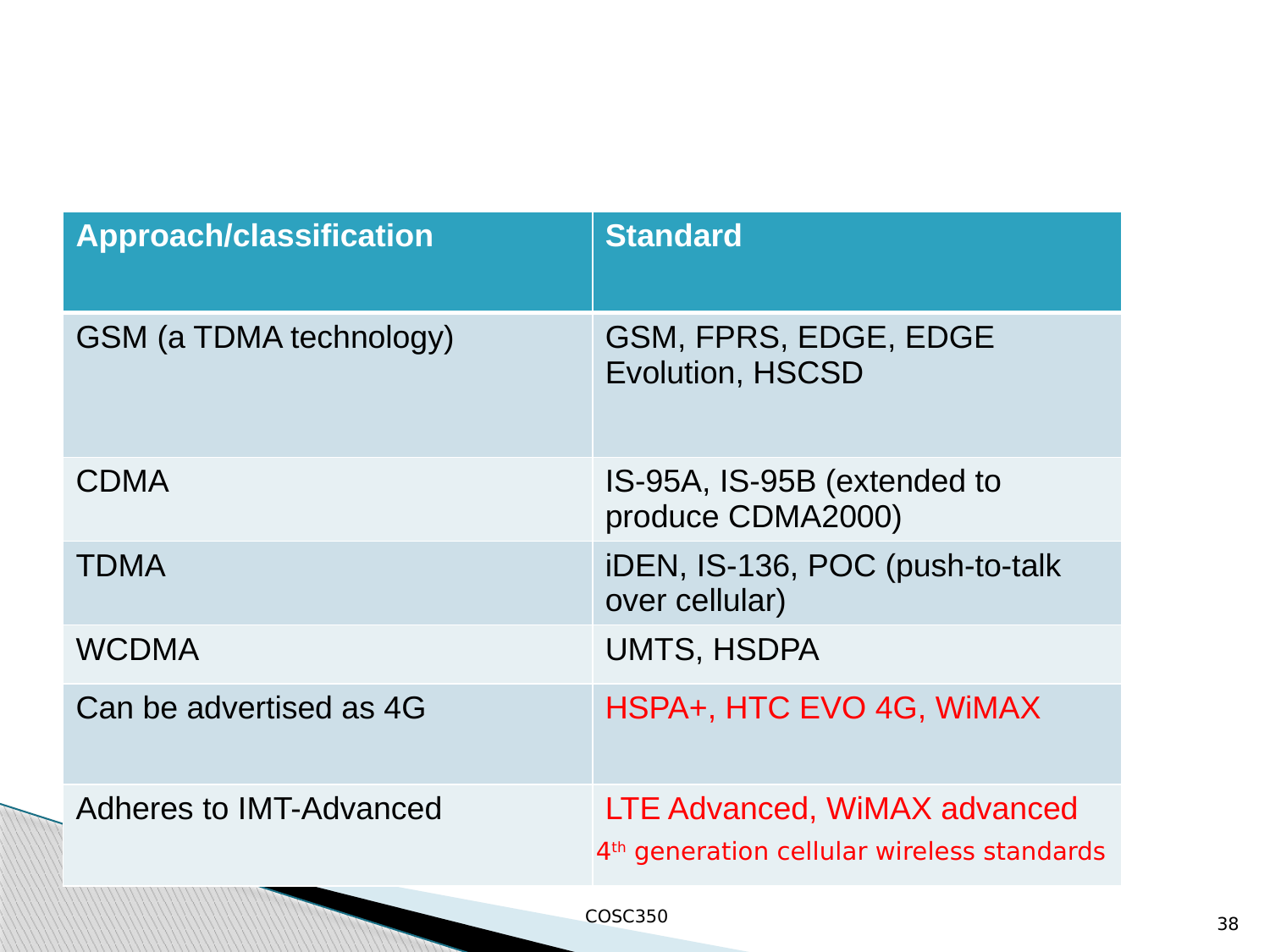

#
| Approach/classification | Standard |
| --- | --- |
| GSM (a TDMA technology) | GSM, FPRS, EDGE, EDGE Evolution, HSCSD |
| CDMA | IS-95A, IS-95B (extended to produce CDMA2000) |
| TDMA | iDEN, IS-136, POC (push-to-talk over cellular) |
| WCDMA | UMTS, HSDPA |
| Can be advertised as 4G | HSPA+, HTC EVO 4G, WiMAX |
| Adheres to IMT-Advanced | LTE Advanced, WiMAX advanced |
4th generation cellular wireless standards
38